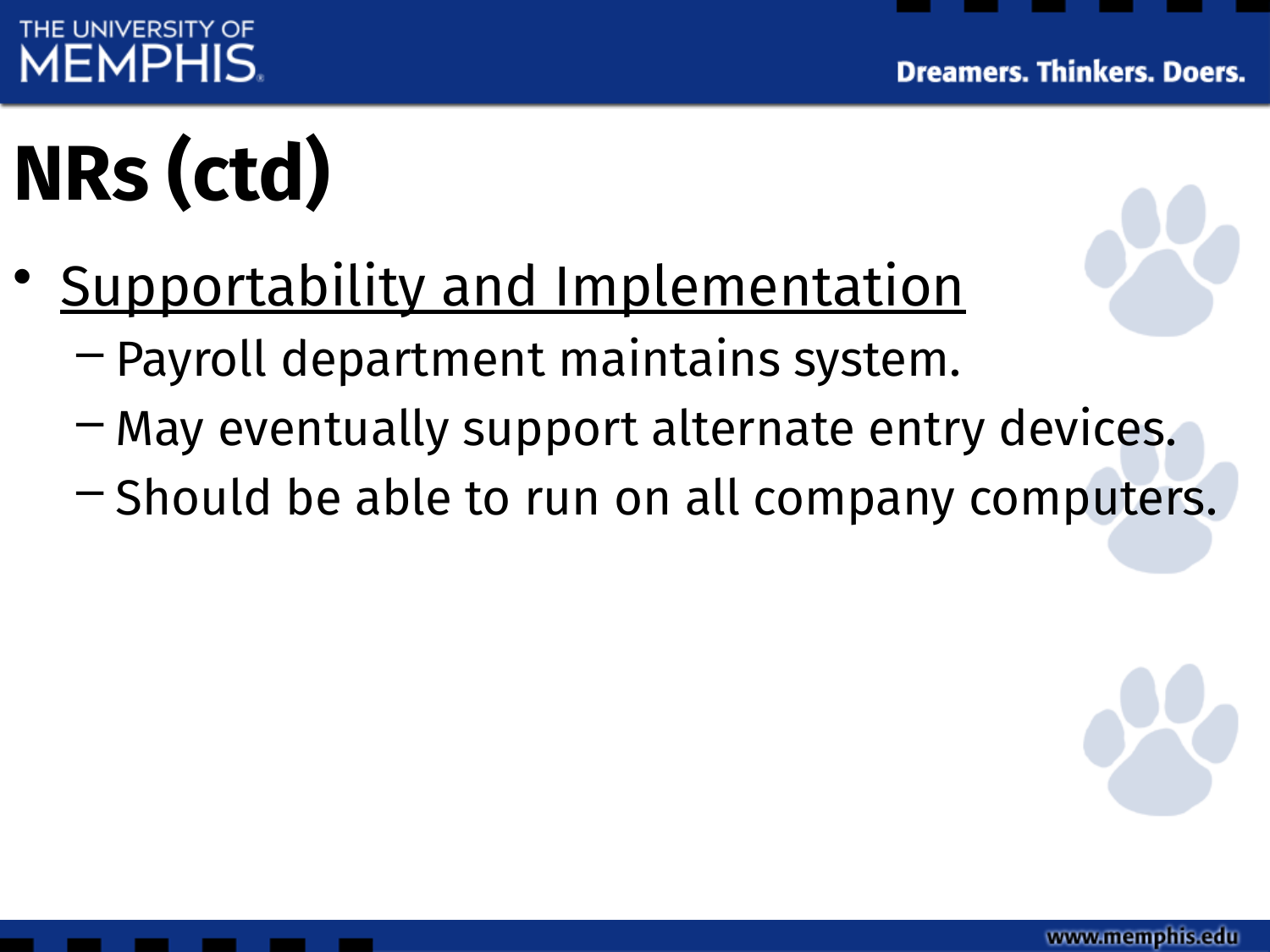

# NRs (ctd)
Supportability and Implementation
Payroll department maintains system.
May eventually support alternate entry devices.
Should be able to run on all company computers.